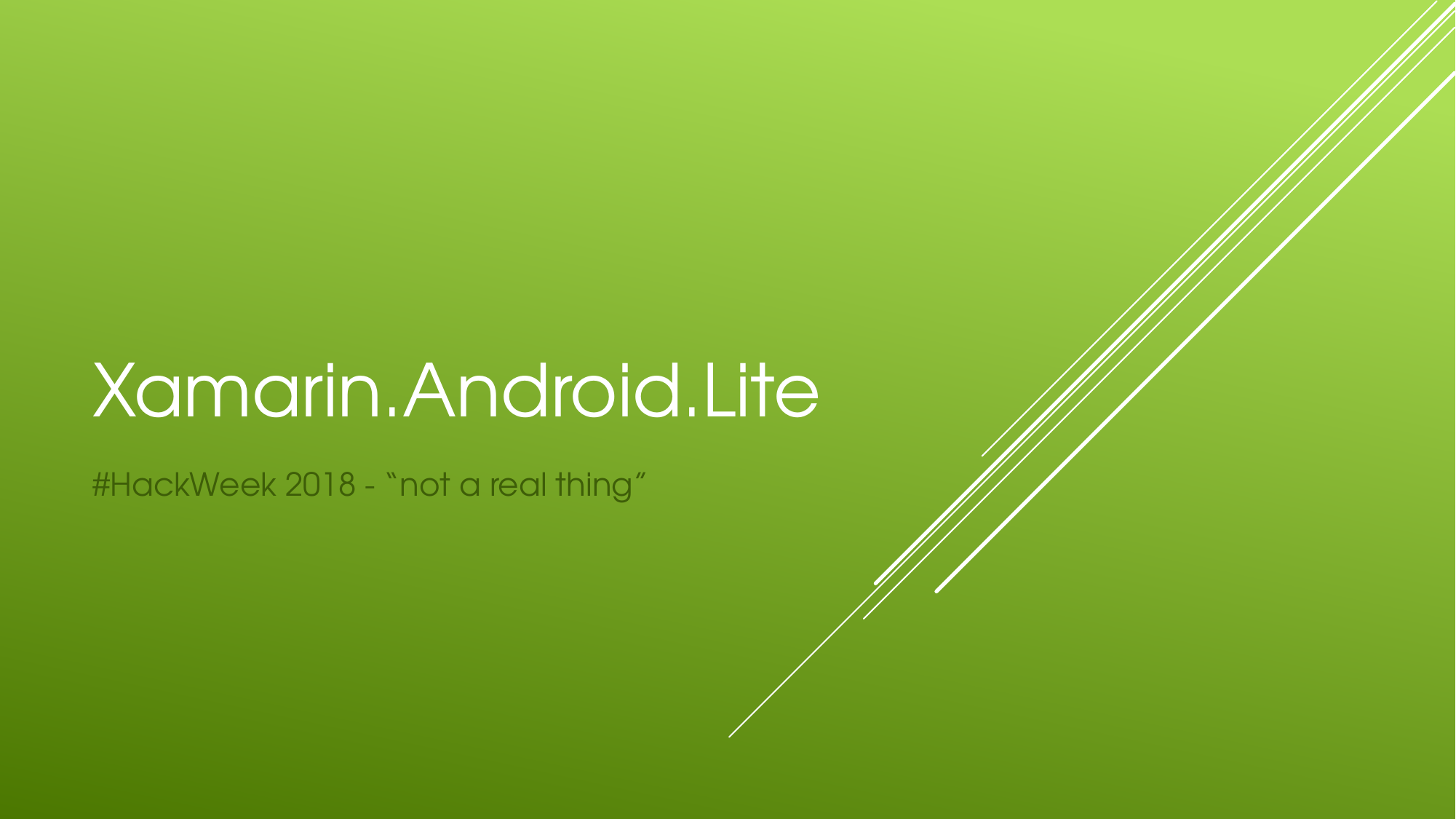

# Xamarin.Android.Lite
#HackWeek 2018 - “not a real thing”